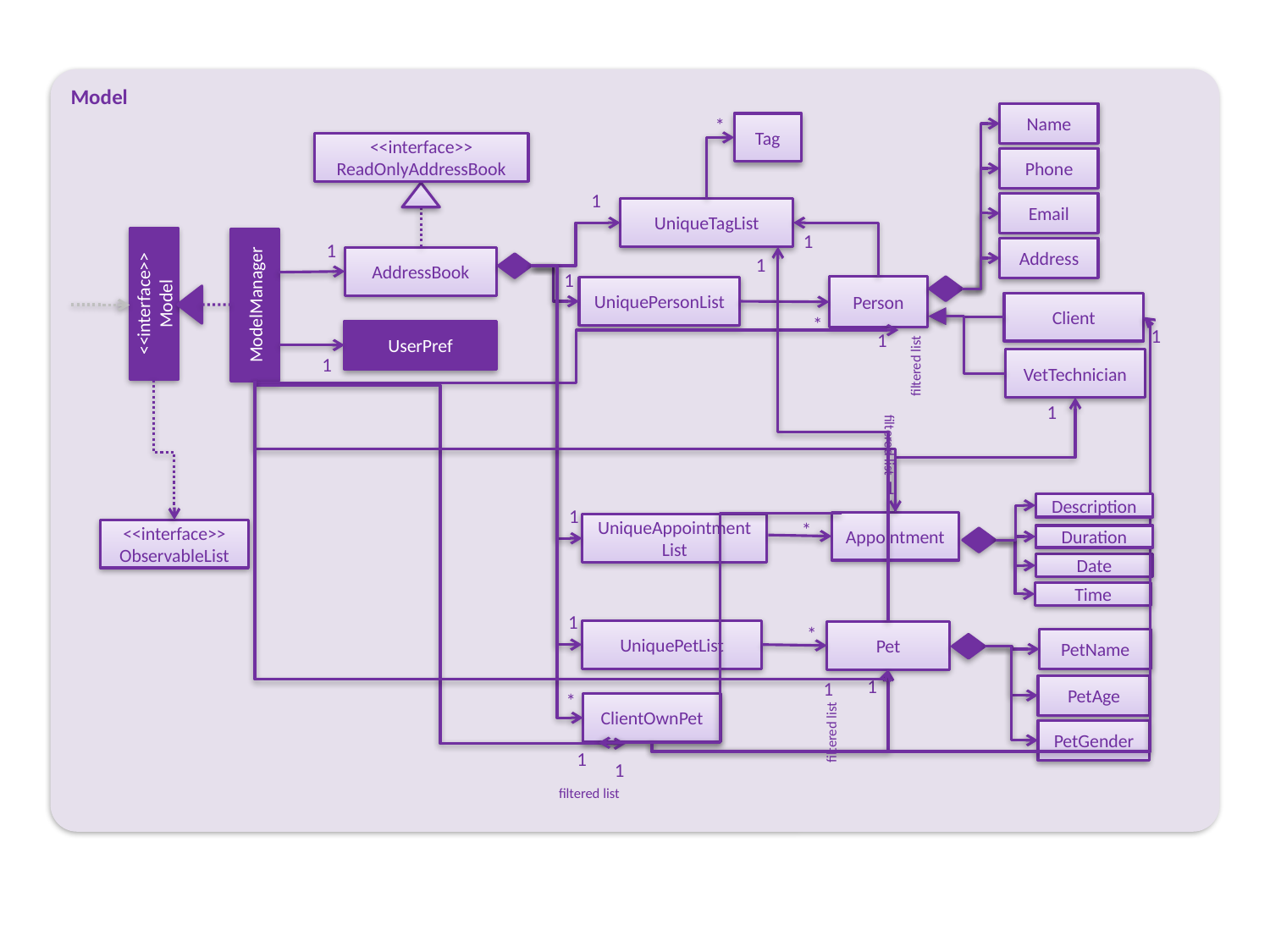

Model
Name
Tag
*
<<interface>>
ReadOnlyAddressBook
Phone

1
Email
UniqueTagList
1
Address
1
AddressBook
1

1
Person

UniquePersonList
<<interface>>
Model
ModelManager

Client
*
UserPref
1
1
VetTechnician
1
filtered list
1
filtered list
1
Description
1
Appointment
UniqueAppointmentList
*
<<interface>>
ObservableList
Duration

Date
Time
1
UniquePetList
Pet
*
PetName

1
PetAge
1
*
ClientOwnPet
PetGender
filtered list
1
1
filtered list